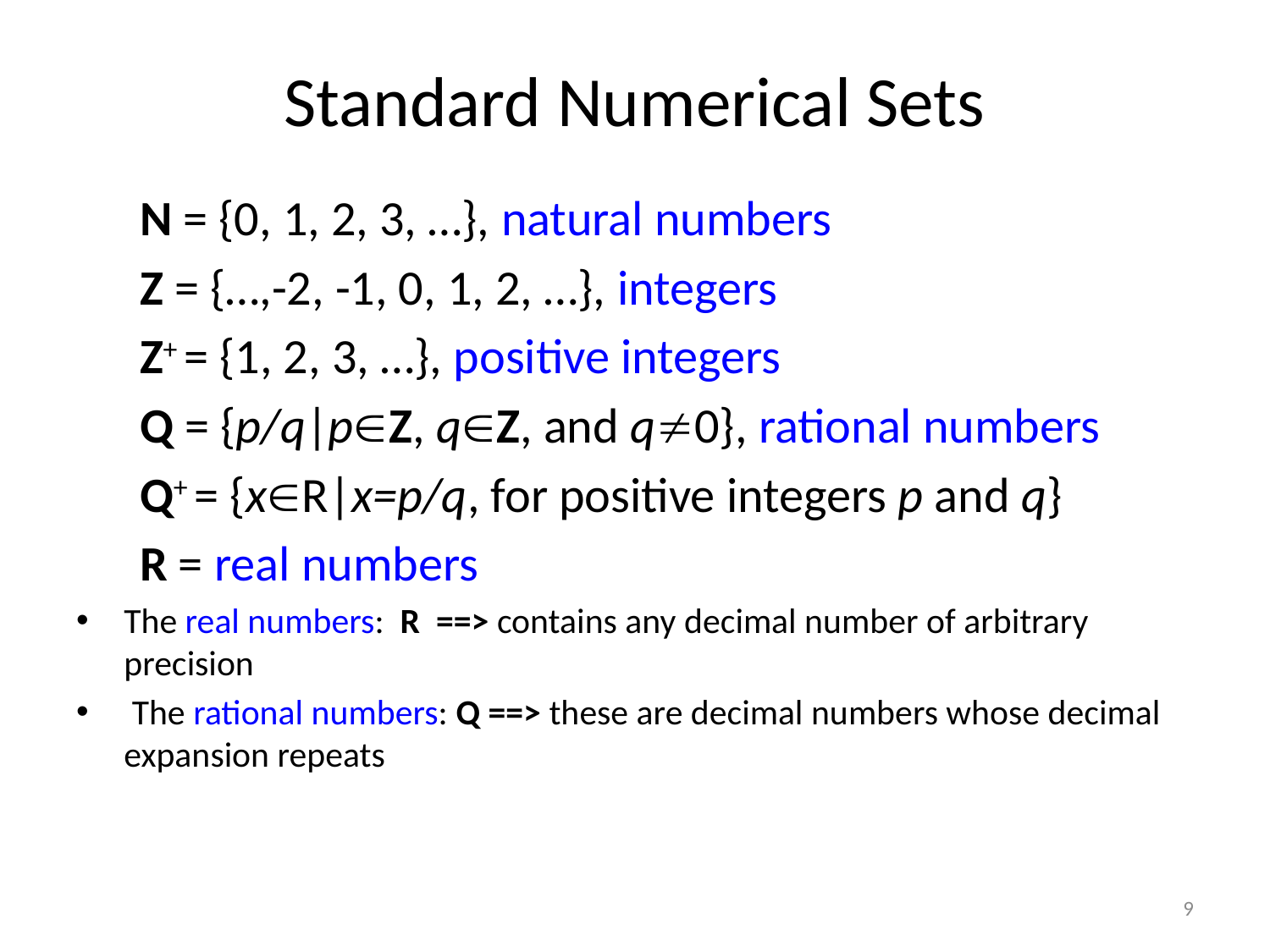

# Standard Numerical Sets
N = {0, 1, 2, 3, …}, natural numbers
Z = {…,-2, -1, 0, 1, 2, …}, integers
Z+ = {1, 2, 3, …}, positive integers
Q = {p/q|p∈Z, q∈Z, and q≠0}, rational numbers
Q+ = {x∈R|x=p/q, for positive integers p and q}
R = real numbers
The real numbers:  R  ==> contains any decimal number of arbitrary precision
 The rational numbers: Q ==> these are decimal numbers whose decimal expansion repeats

9